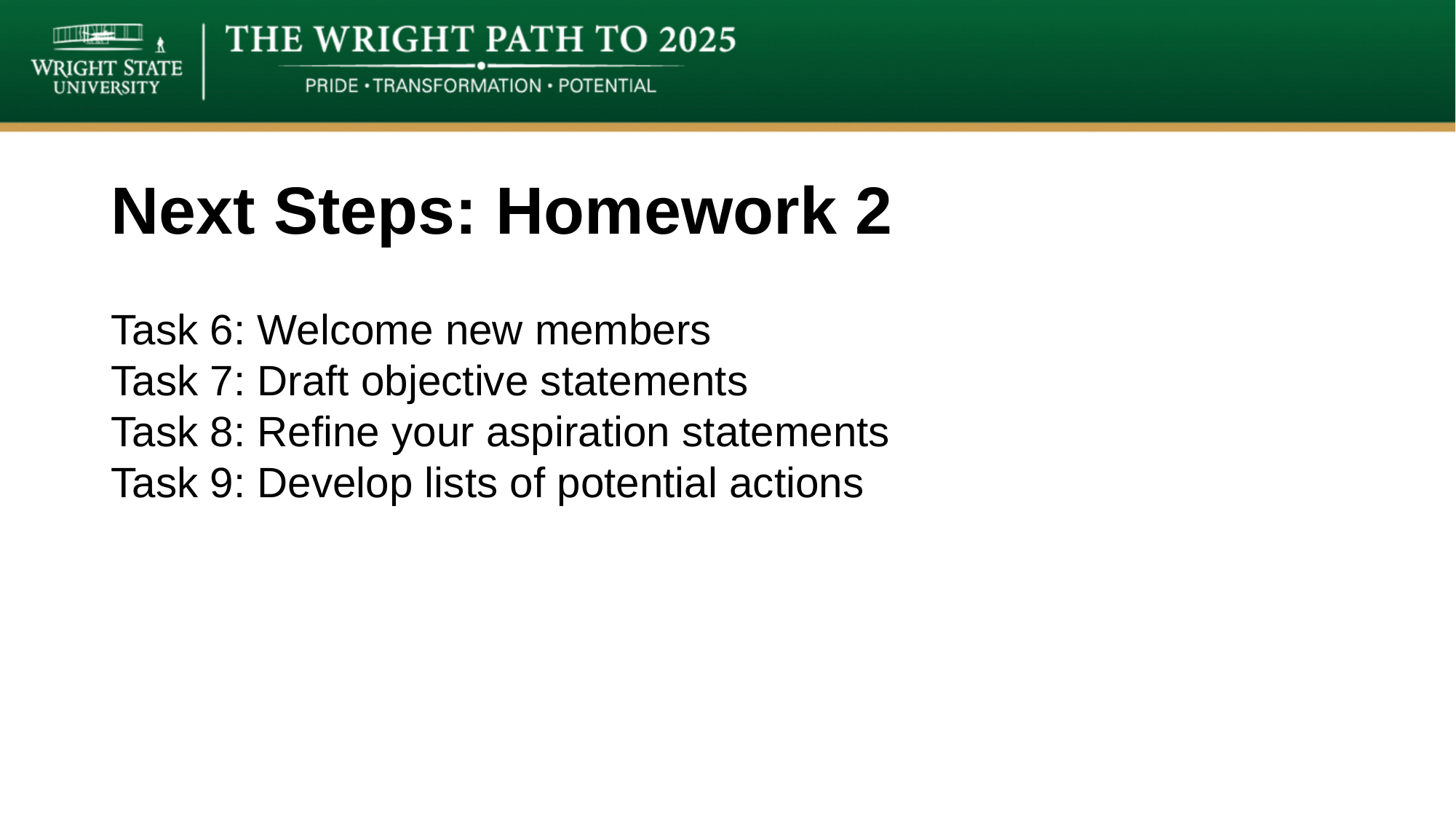

# Next Steps: Homework 2
Task 6: Welcome new members
Task 7: Draft objective statements
Task 8: Refine your aspiration statements
Task 9: Develop lists of potential actions